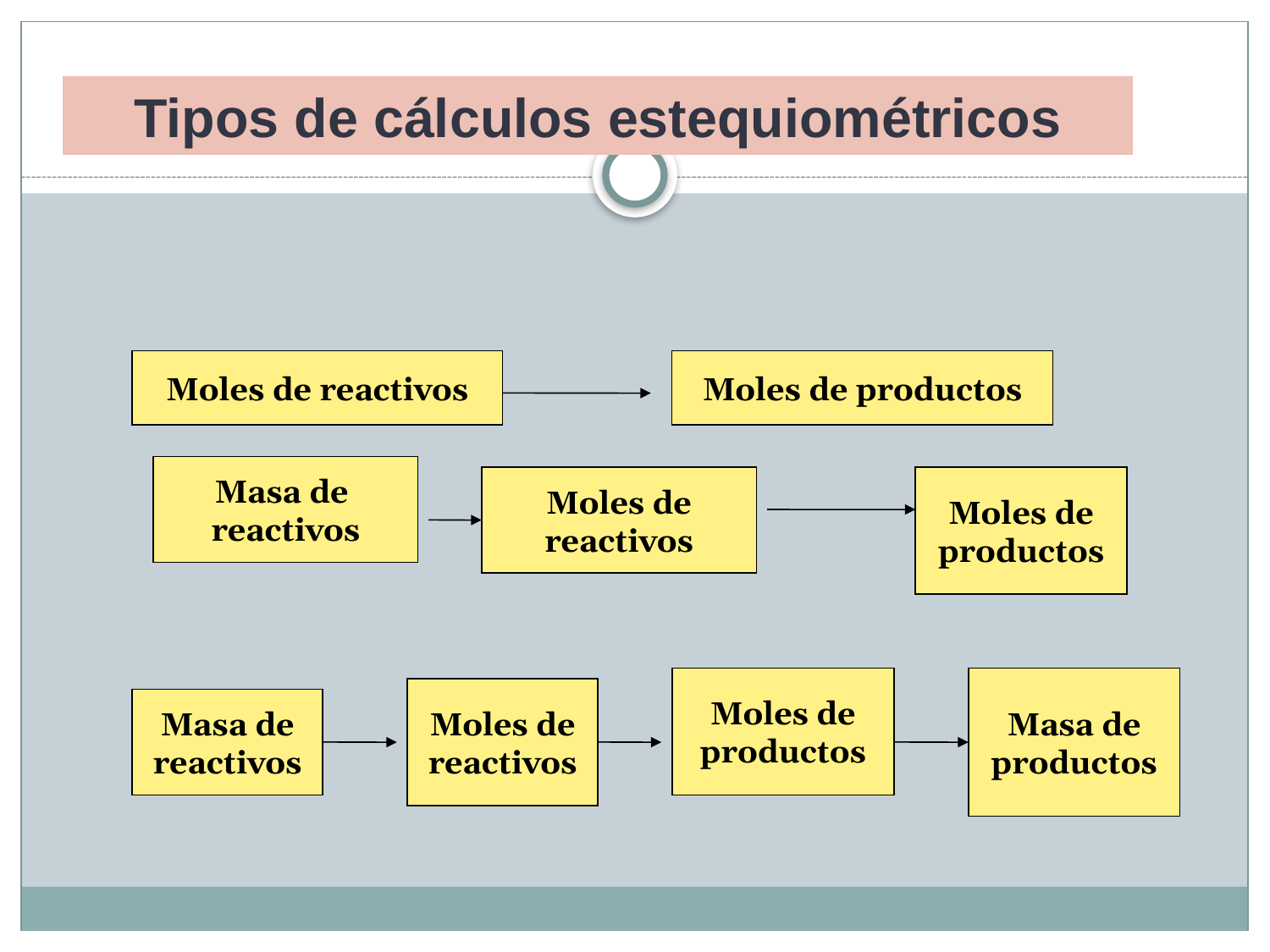

# Tipos de cálculos estequiométricos
Moles de reactivos
Moles de productos

Masa de
reactivos
Moles de
reactivos
Moles de
productos

Moles de
productos
Masa de
productos
Moles de
reactivos
Masa de
reactivos